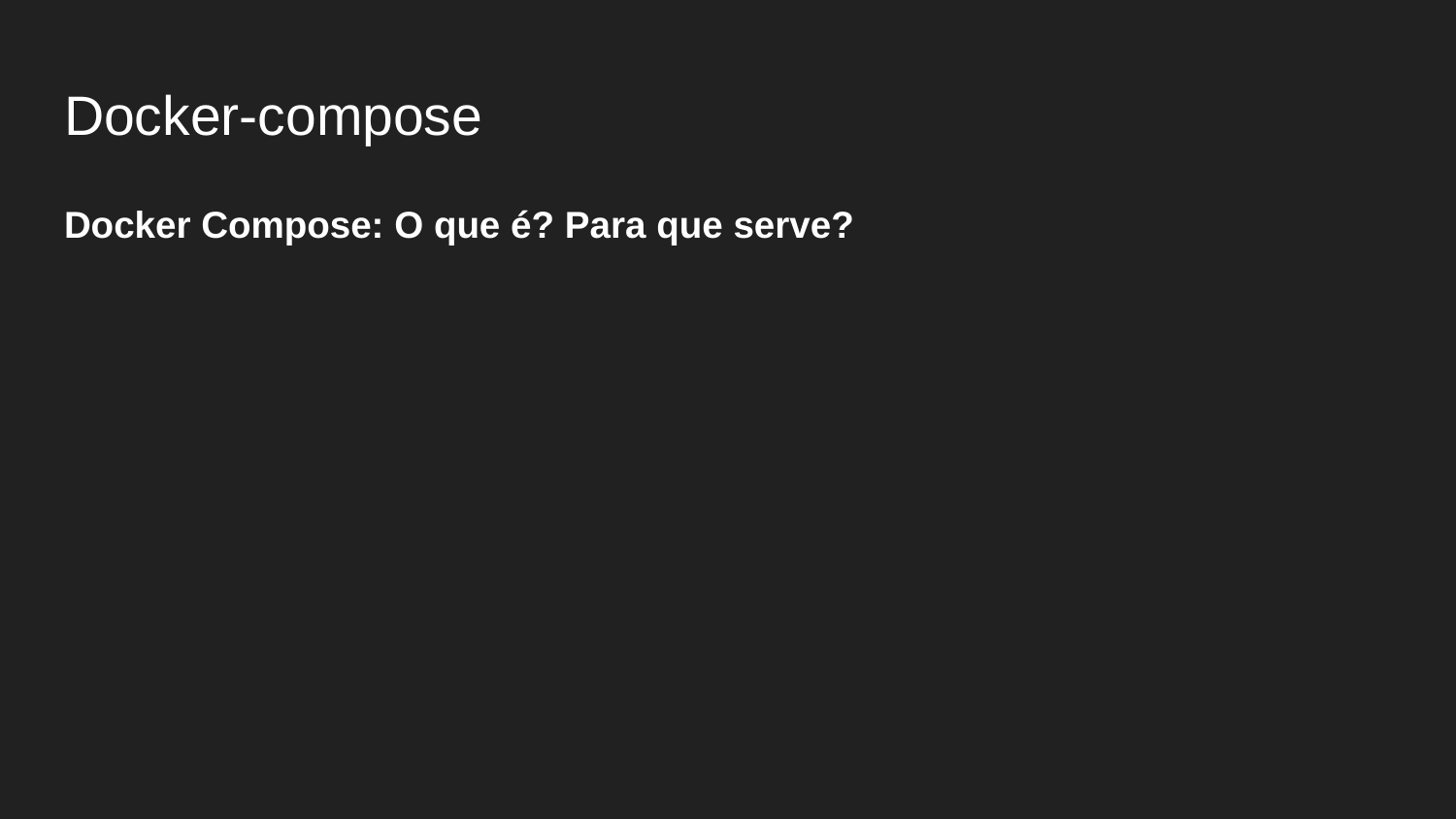

# Docker-compose
Docker Compose: O que é? Para que serve?